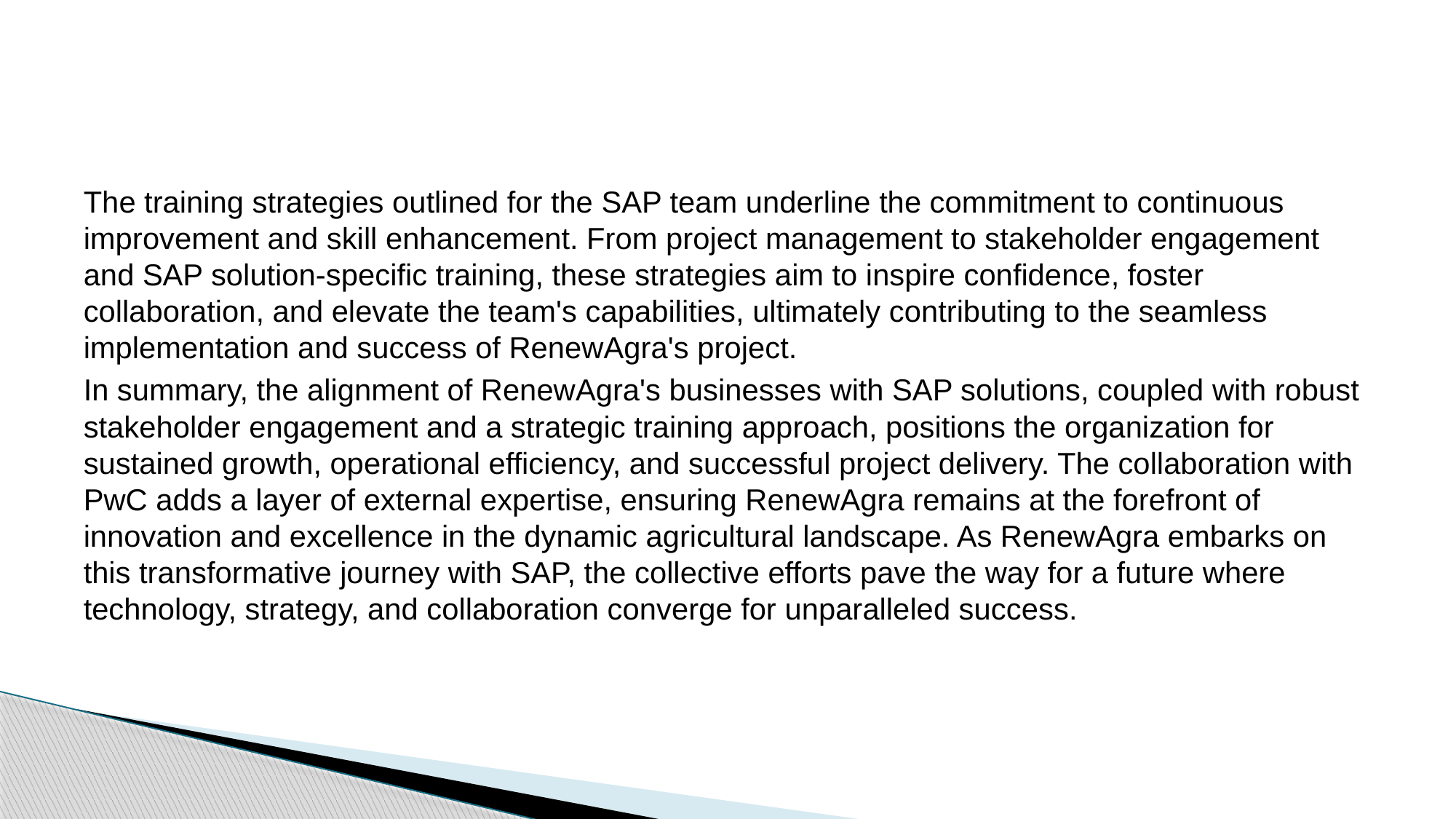

The training strategies outlined for the SAP team underline the commitment to continuous improvement and skill enhancement. From project management to stakeholder engagement and SAP solution-specific training, these strategies aim to inspire confidence, foster collaboration, and elevate the team's capabilities, ultimately contributing to the seamless implementation and success of RenewAgra's project.
In summary, the alignment of RenewAgra's businesses with SAP solutions, coupled with robust stakeholder engagement and a strategic training approach, positions the organization for sustained growth, operational efficiency, and successful project delivery. The collaboration with PwC adds a layer of external expertise, ensuring RenewAgra remains at the forefront of innovation and excellence in the dynamic agricultural landscape. As RenewAgra embarks on this transformative journey with SAP, the collective efforts pave the way for a future where technology, strategy, and collaboration converge for unparalleled success.